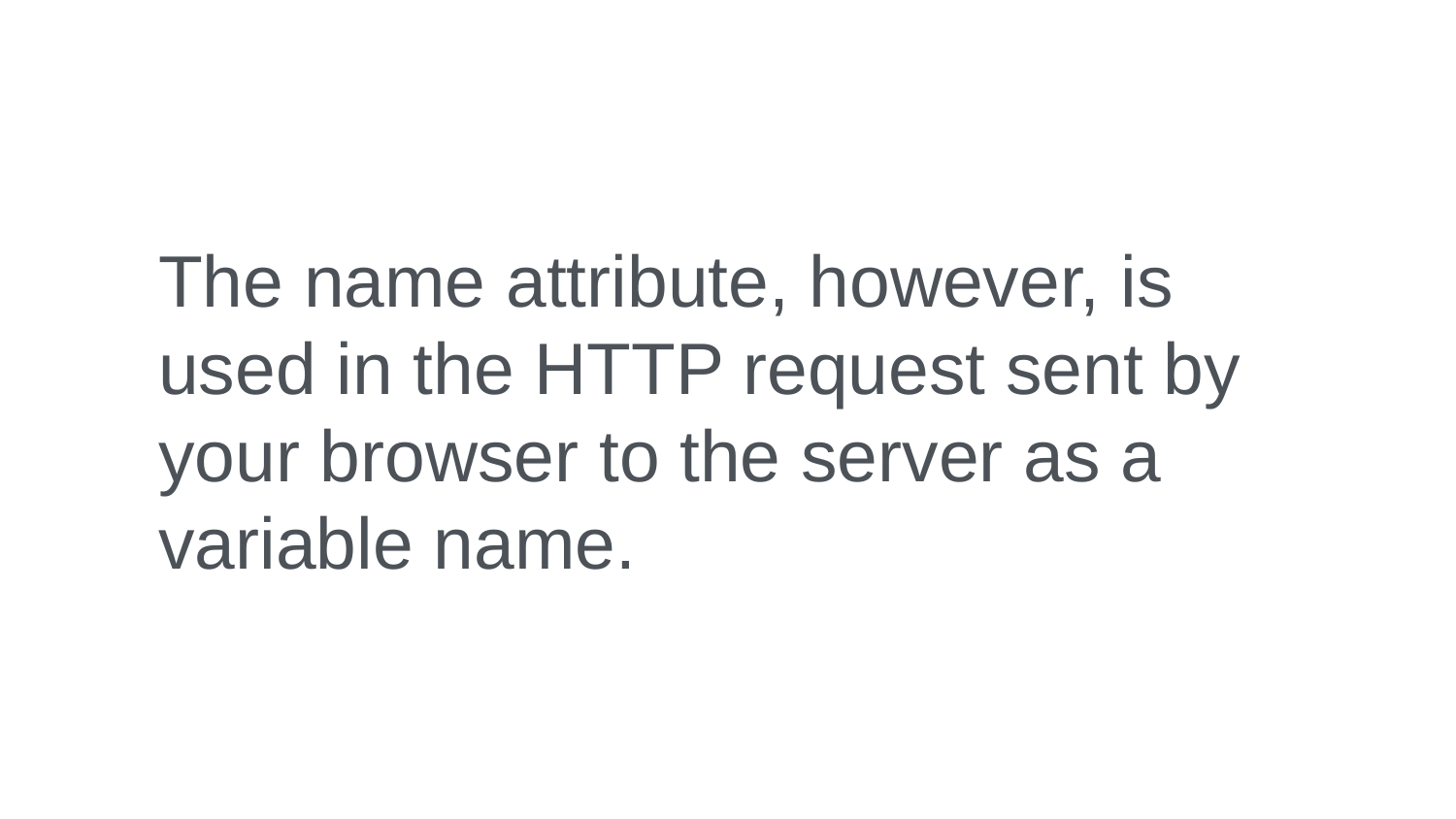

The name attribute, however, is used in the HTTP request sent by your browser to the server as a variable name.